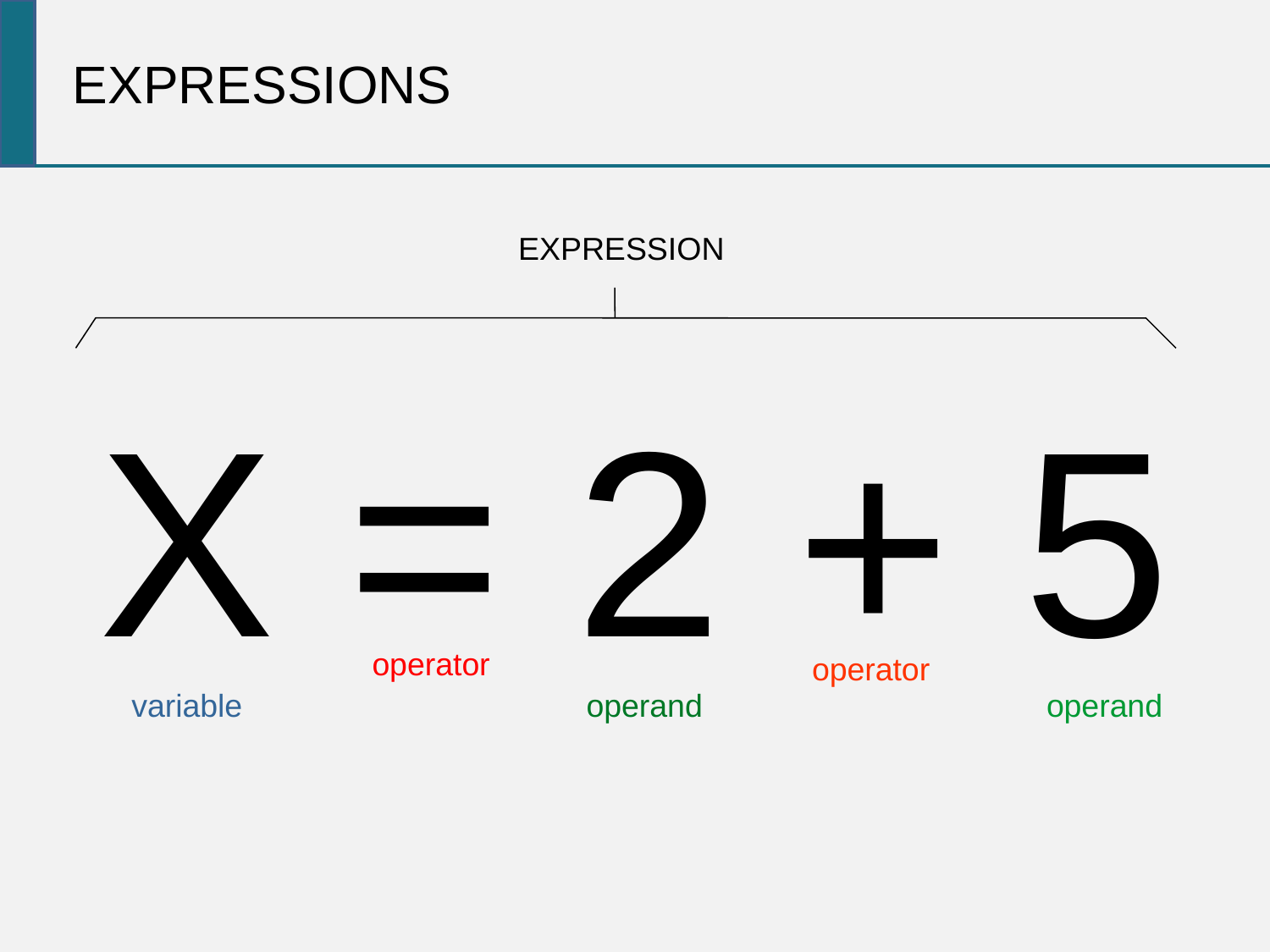

Expressions
EXPRESSION

X = 2 + 5
operator
operator
variable
operand
operand